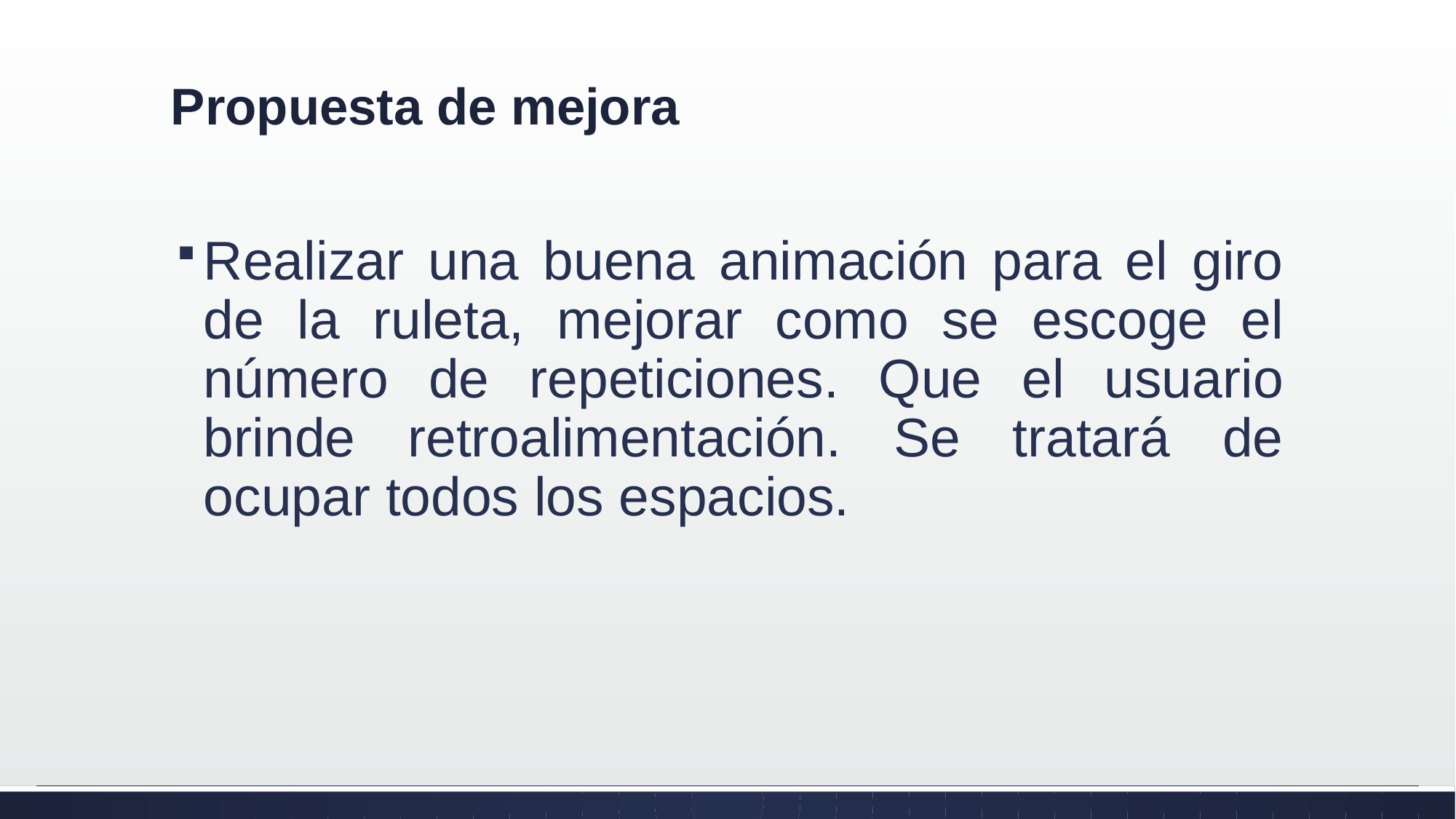

# Propuesta de mejora
Realizar una buena animación para el giro de la ruleta, mejorar como se escoge el número de repeticiones. Que el usuario brinde retroalimentación. Se tratará de ocupar todos los espacios.